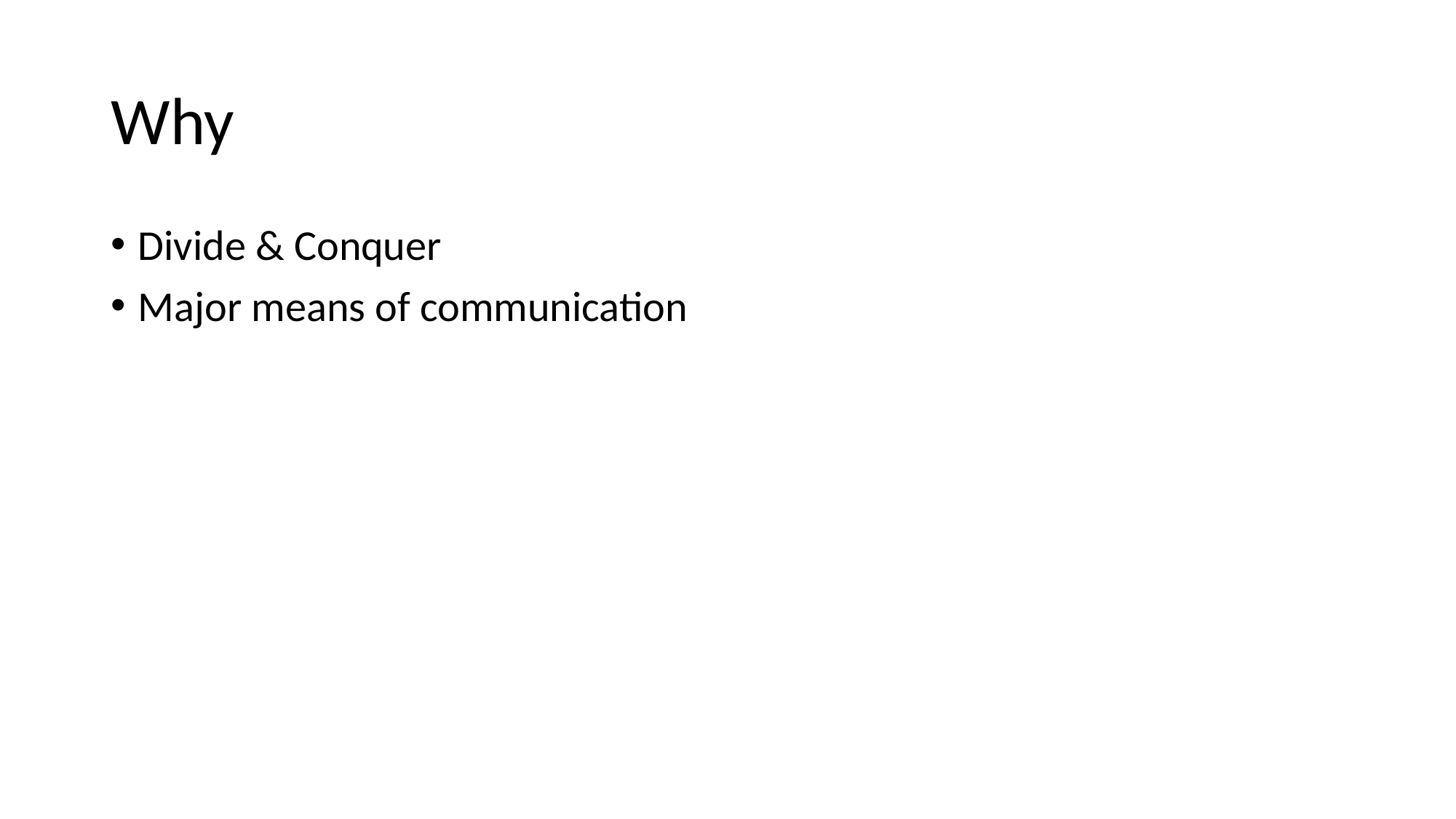

# Why
Divide & Conquer
Major means of communication